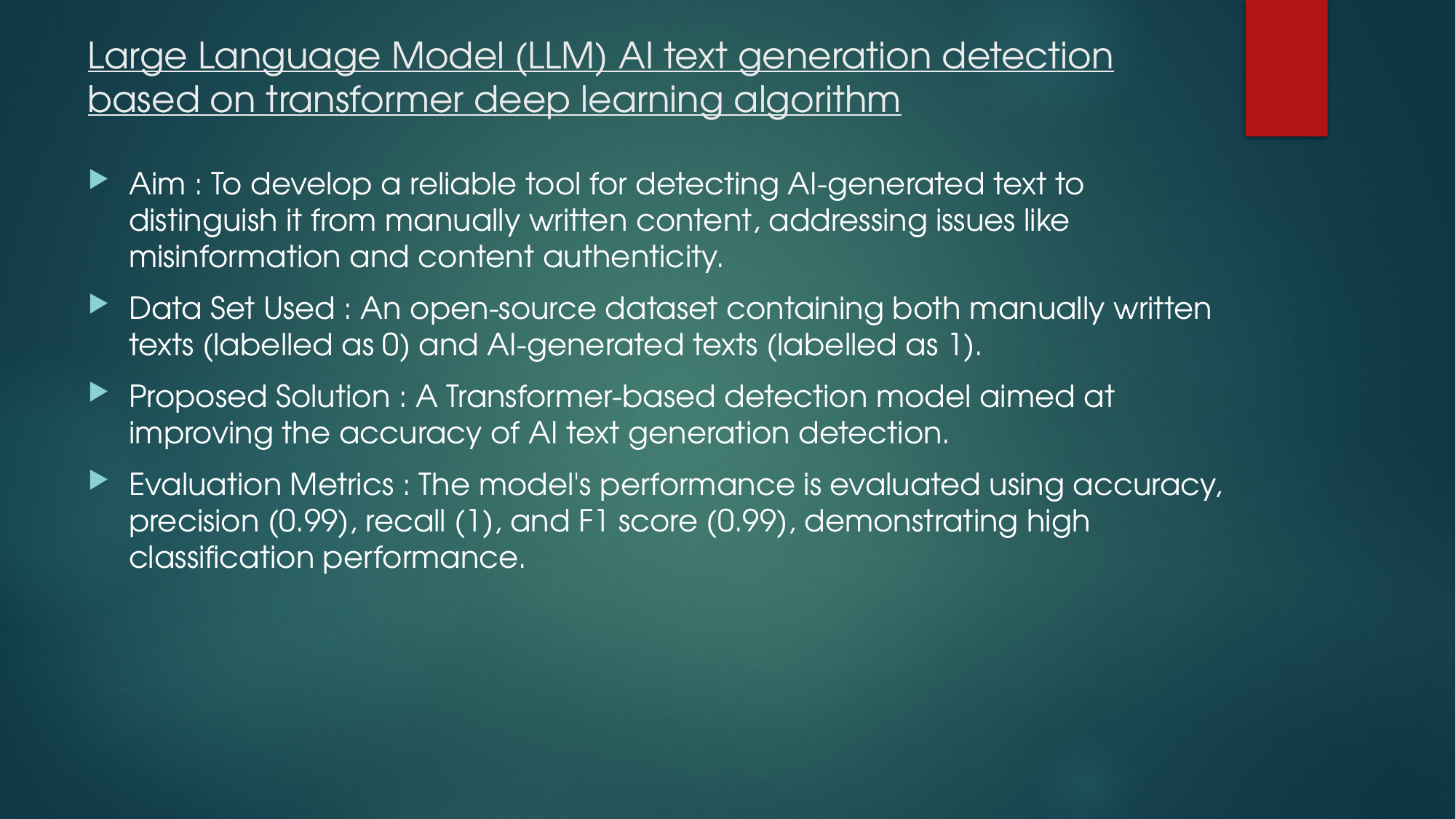

# Large Language Model (LLM) AI text generation detection based on transformer deep learning algorithm
Aim : To develop a reliable tool for detecting AI-generated text to distinguish it from manually written content, addressing issues like misinformation and content authenticity.
Data Set Used : An open-source dataset containing both manually written texts (labelled as 0) and AI-generated texts (labelled as 1).
Proposed Solution : A Transformer-based detection model aimed at improving the accuracy of AI text generation detection.
Evaluation Metrics : The model's performance is evaluated using accuracy, precision (0.99), recall (1), and F1 score (0.99), demonstrating high classification performance.